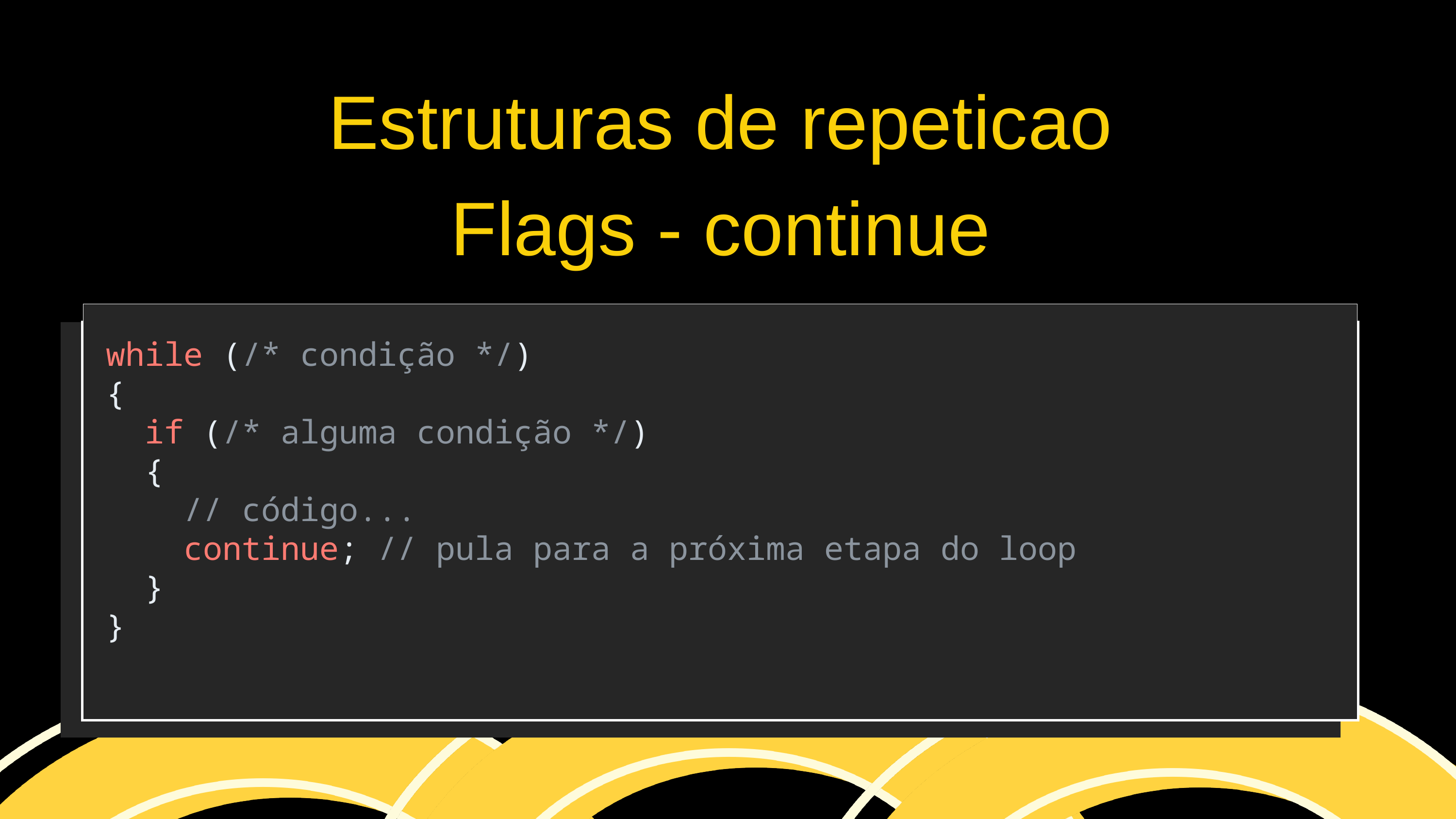

Estruturas de repeticao
Flags - continue

while (/* condição */)
{
  if (/* alguma condição */)
  {
    // código...
    continue; // pula para a próxima etapa do loop
  }
}